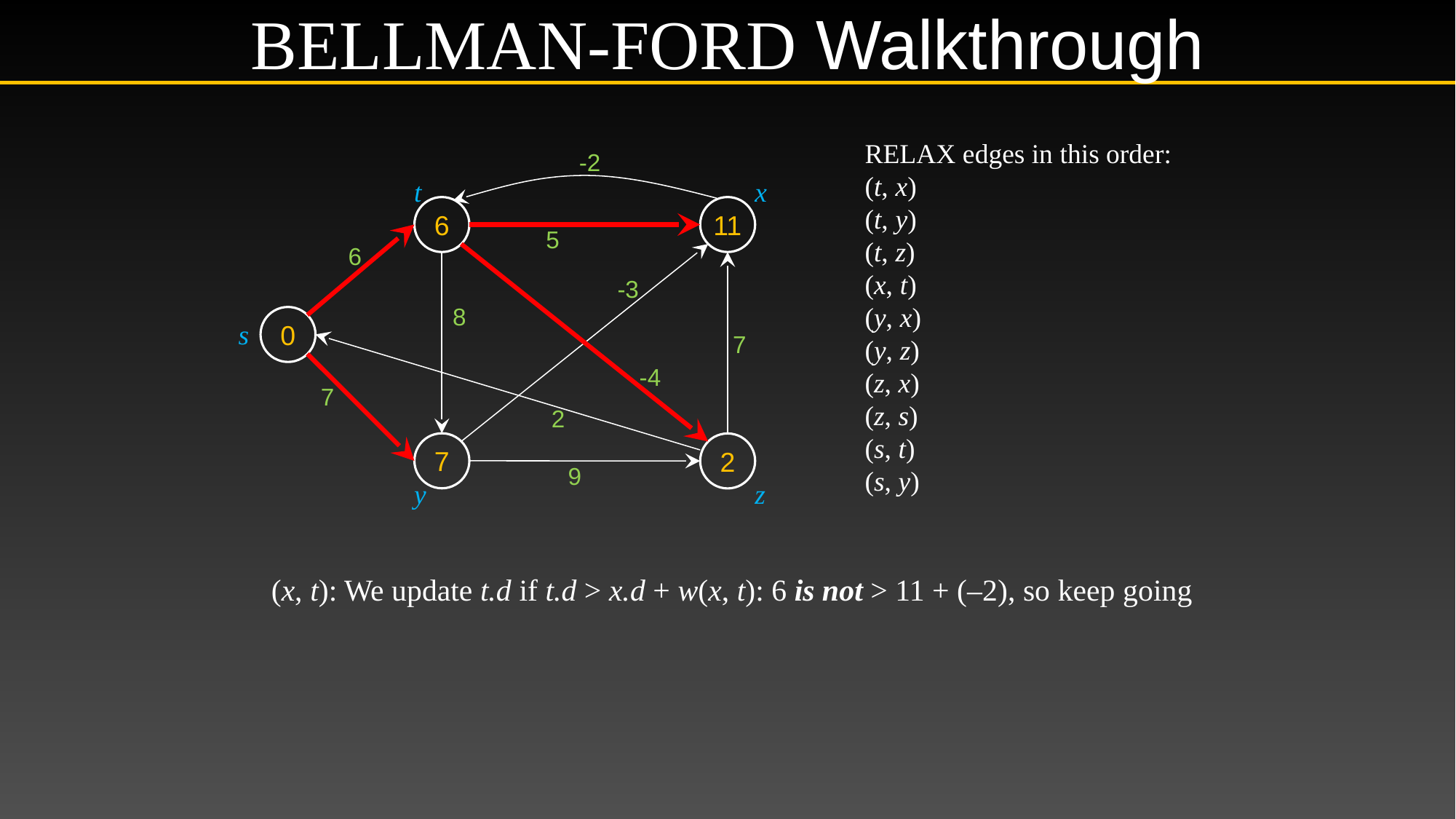

# Bellman-Ford Walkthrough

Relax edges in this order:
(t, x)
(t, y)
(t, z)
(x, t)
(y, x)
(y, z)
(z, x)
(z, s)
(s, t)
(s, y)
-2
t
x
6
11
5
6
-3
8
0
s
7
-4
7
2
7
2
9
y
z
(x, t): We update t.d if t.d > x.d + w(x, t): 6 is not > 11 + (–2), so keep going